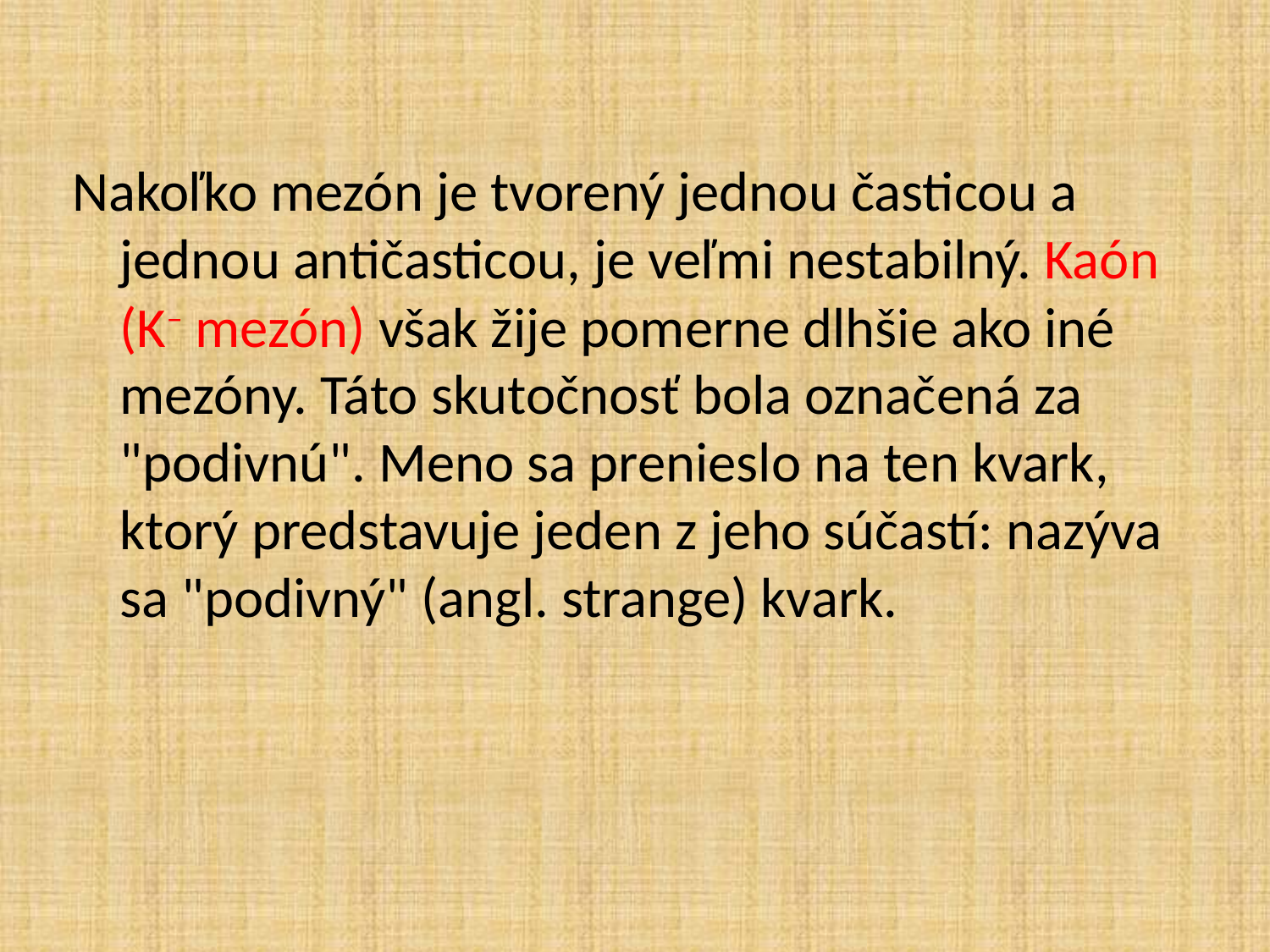

Nakoľko mezón je tvorený jednou časticou a jednou antičasticou, je veľmi nestabilný. Kaón (K– mezón) však žije pomerne dlhšie ako iné mezóny. Táto skutočnosť bola označená za "podivnú". Meno sa prenieslo na ten kvark, ktorý predstavuje jeden z jeho súčastí: nazýva sa "podivný" (angl. strange) kvark.